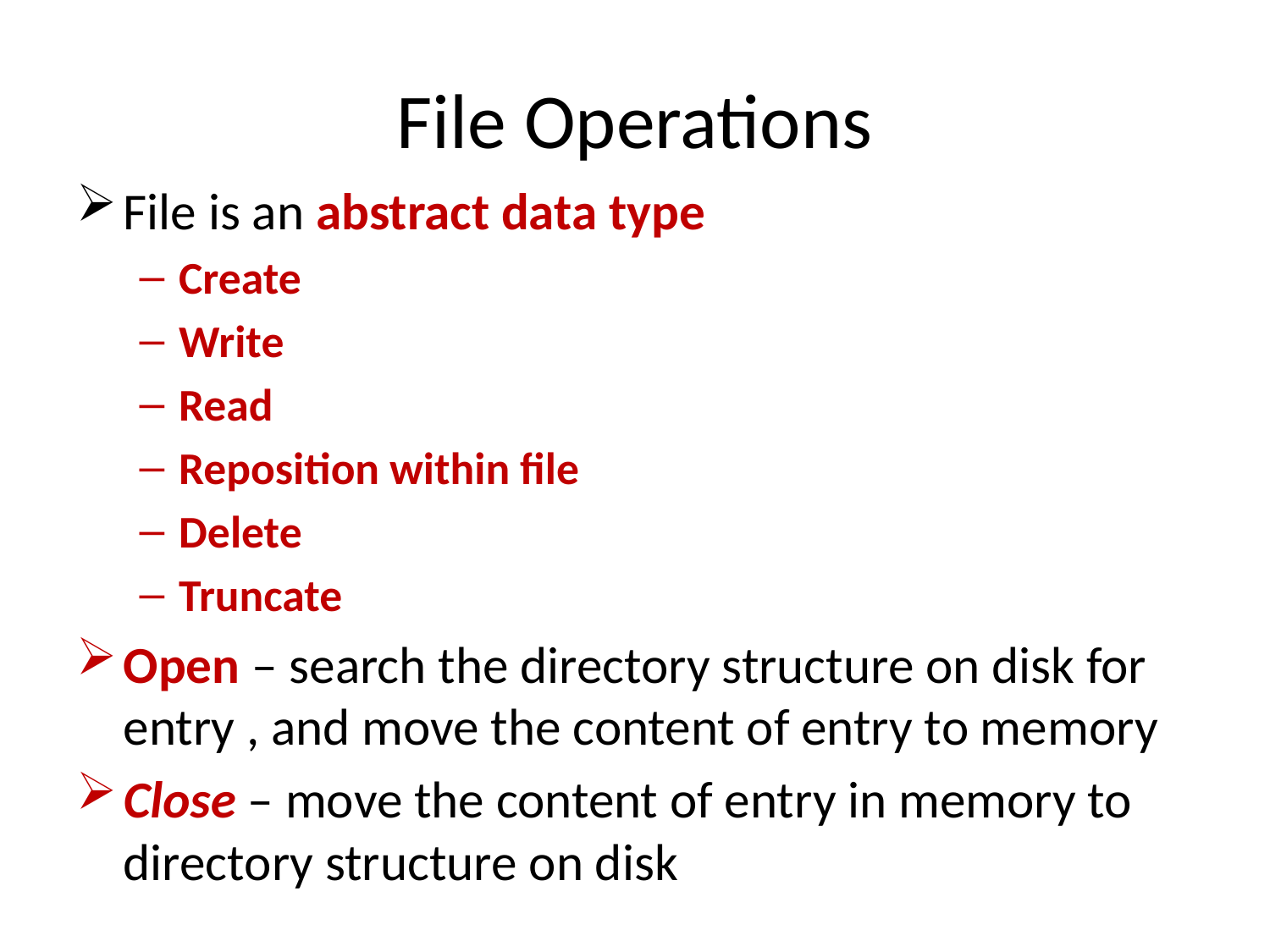

# File Operations
File is an abstract data type
Create
Write
Read
Reposition within file
Delete
Truncate
Open – search the directory structure on disk for entry , and move the content of entry to memory
Close – move the content of entry in memory to directory structure on disk